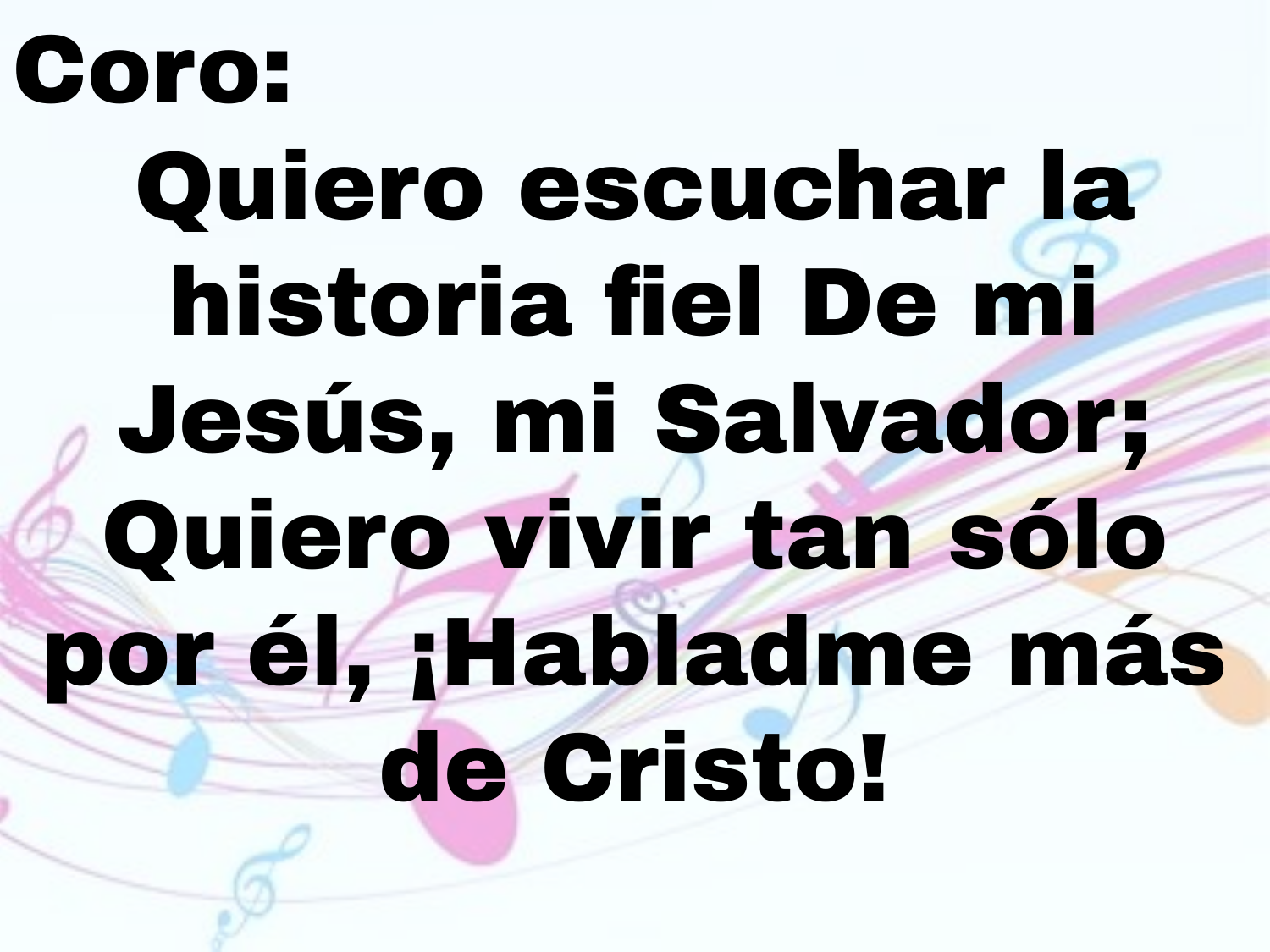

Coro:
Quiero escuchar la historia fiel De mi Jesús, mi Salvador;
Quiero vivir tan sólo por él, ¡Habladme más de Cristo!